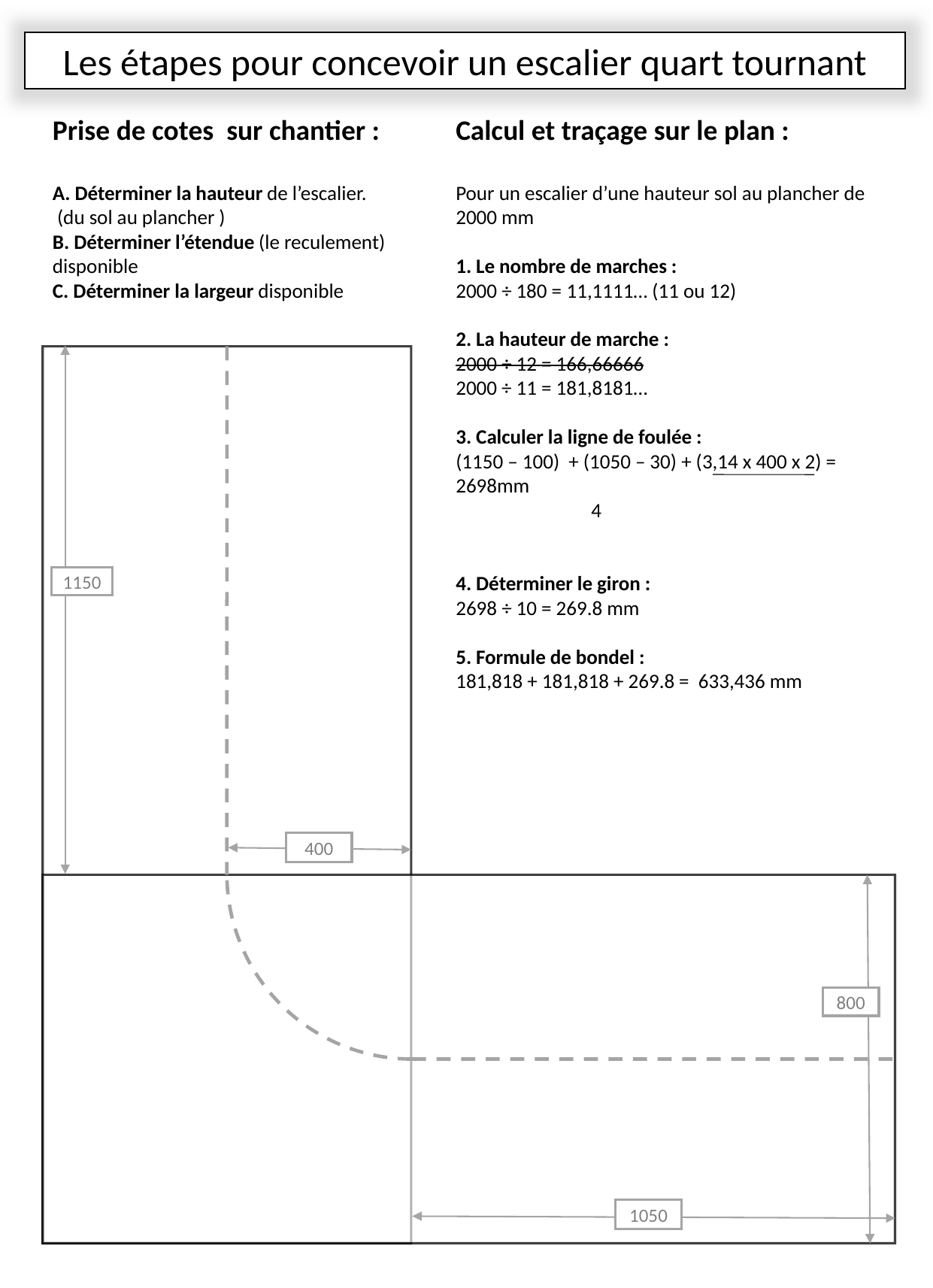

Les étapes pour concevoir un escalier quart tournant
Prise de cotes  sur chantier :

A. Déterminer la hauteur de l’escalier.
 (du sol au plancher )
B. Déterminer l’étendue (le reculement) disponible
C. Déterminer la largeur disponible
Calcul et traçage sur le plan :

Pour un escalier d’une hauteur sol au plancher de 2000 mm

1. Le nombre de marches :
2000 ÷ 180 = 11,1111… (11 ou 12)

2. La hauteur de marche :
2000 ÷ 12 = 166,66666
2000 ÷ 11 = 181,8181…

3. Calculer la ligne de foulée :
(1150 – 100)  + (1050 – 30) + (3,14 x 400 x 2) = 2698mm				     4

4. Déterminer le giron :
2698 ÷ 10 = 269.8 mm

5. Formule de bondel :
181,818 + 181,818 + 269.8 =  633,436 mm
1150

400

800
1050